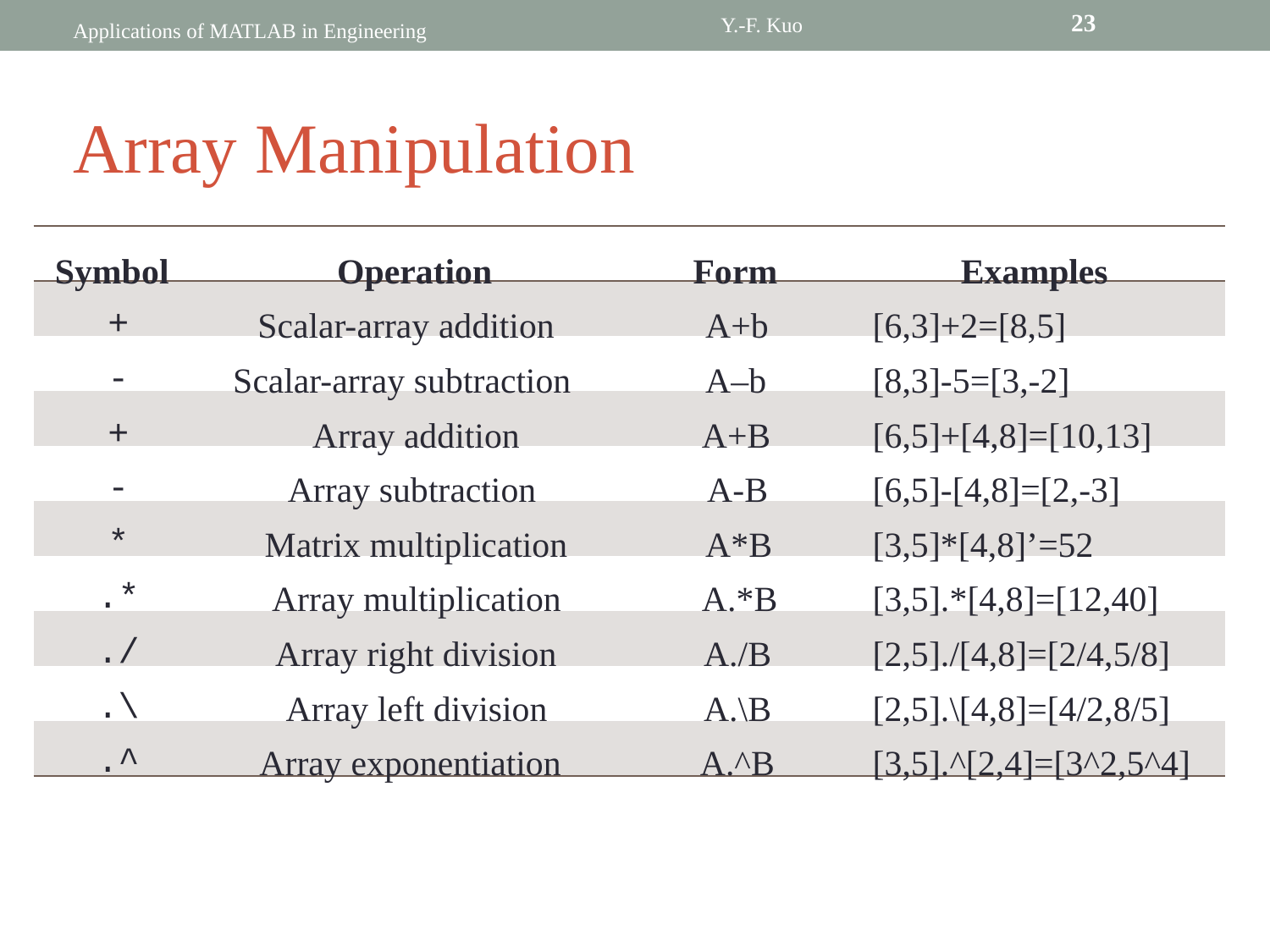

23
Y.-F. Kuo
Applications of MATLAB in Engineering

Array Manipulation

Symbol
		+

		-

		+

		-

		*

	.*

	./

	.\

	.^
									Operation

	Scalar-array addition

Scalar-array subtraction

								Array addition

							Array subtraction

			Matrix multiplication

				Array multiplication

					Array right division

						Array left division

		Array exponentiation
Form

				A+b
				A–b

		A+B

					A-B

				A*B

		A.*B

			A./B

			A.\B

	A.^B
	Examples

[6,3]+2=[8,5]

[8,3]-5=[3,-2]

[6,5]+[4,8]=[10,13]

[6,5]-[4,8]=[2,-3]
[3,5]*[4,8]’=52

[3,5].*[4,8]=[12,40]

[2,5]./[4,8]=[2/4,5/8]

[2,5].\[4,8]=[4/2,8/5]

[3,5].^[2,4]=[3^2,5^4]